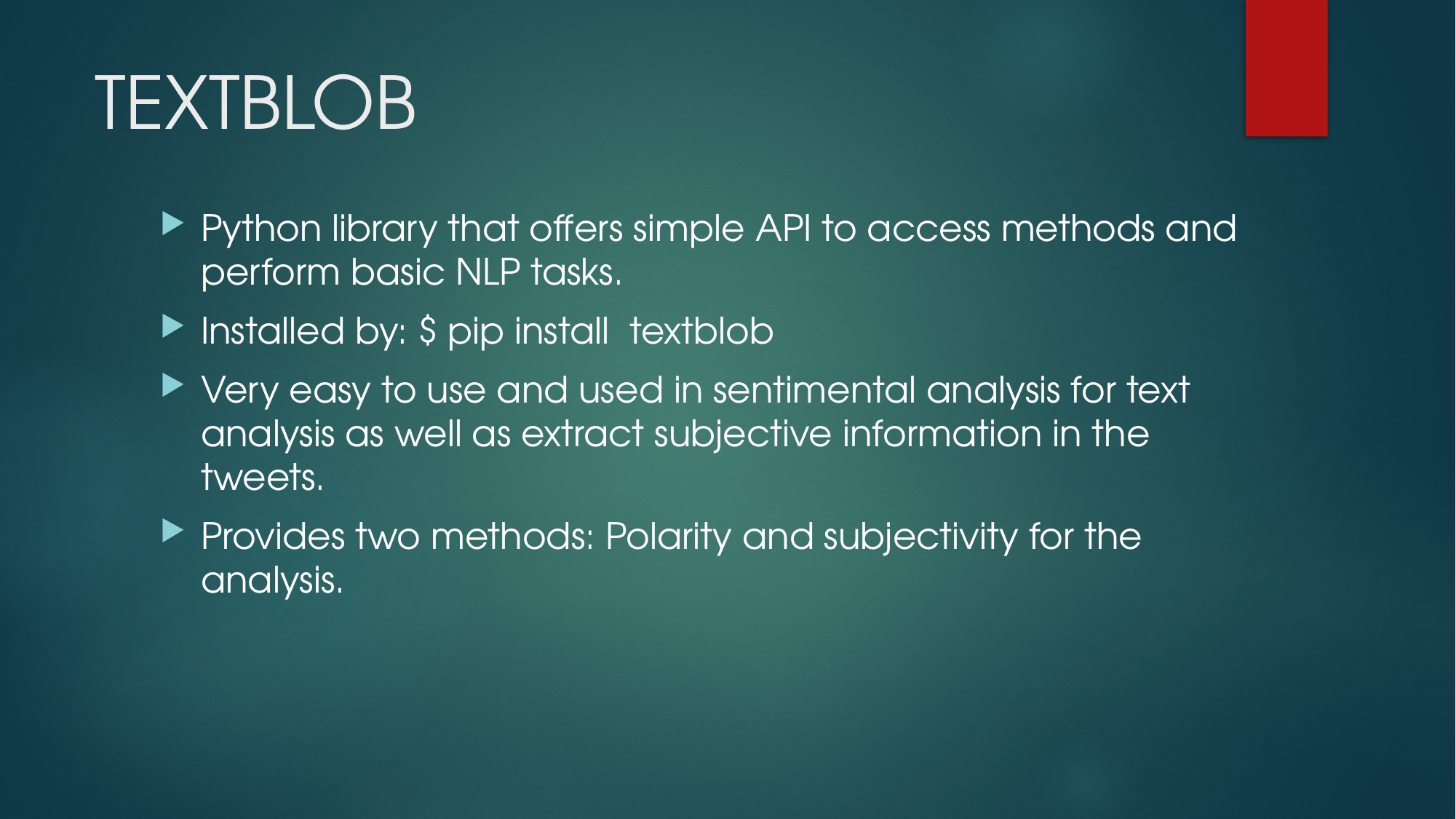

# TEXTBLOB
Python library that offers simple API to access methods and perform basic NLP tasks.
Installed by: $ pip install  textblob
Very easy to use and used in sentimental analysis for text analysis as well as extract subjective information in the tweets.
Provides two methods: Polarity and subjectivity for the analysis.